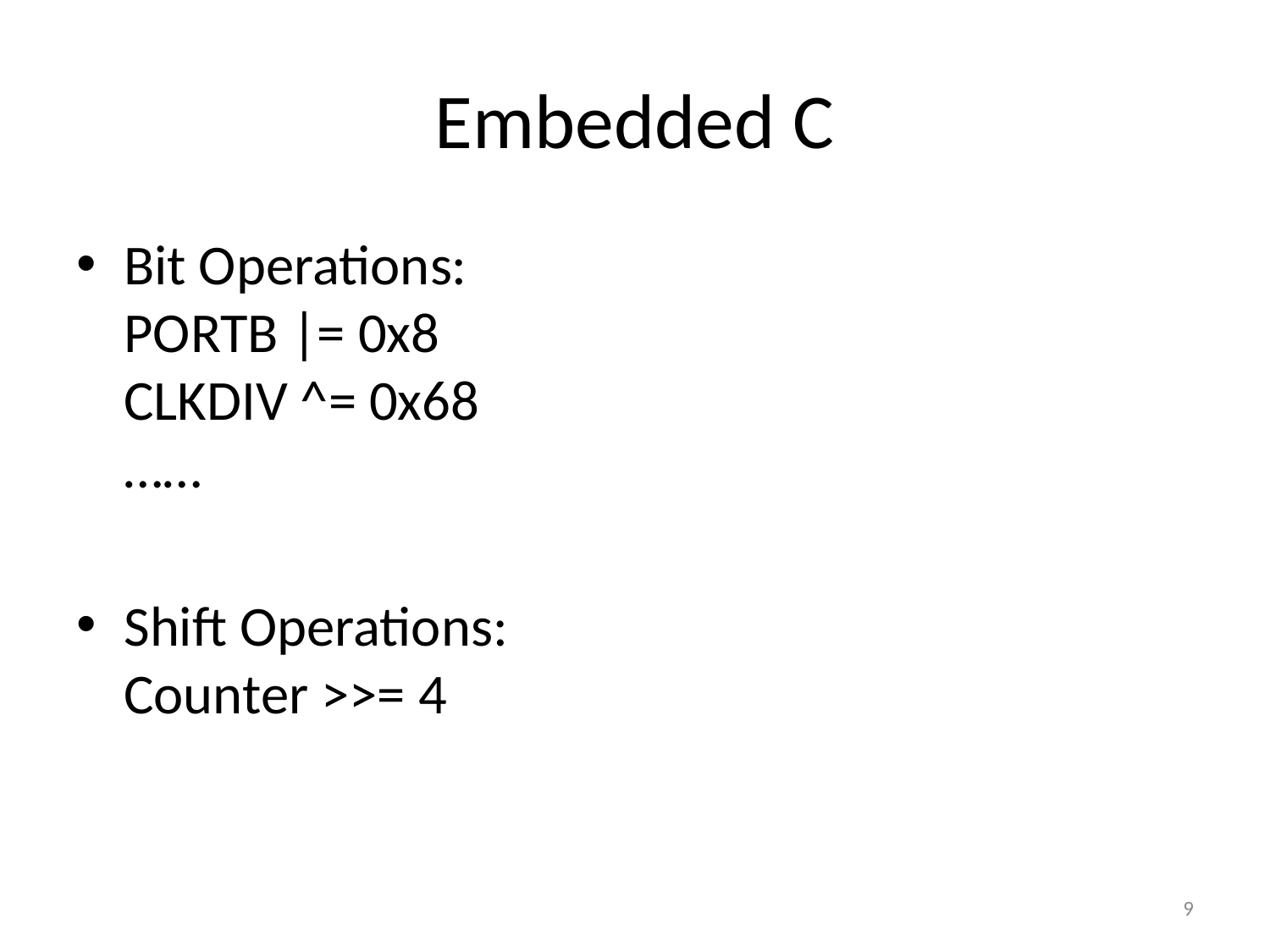

# Embedded C
Bit Operations:
PORTB |= 0x8
CLKDIV ^= 0x68
……

Shift Operations:
Counter >>= 4
9